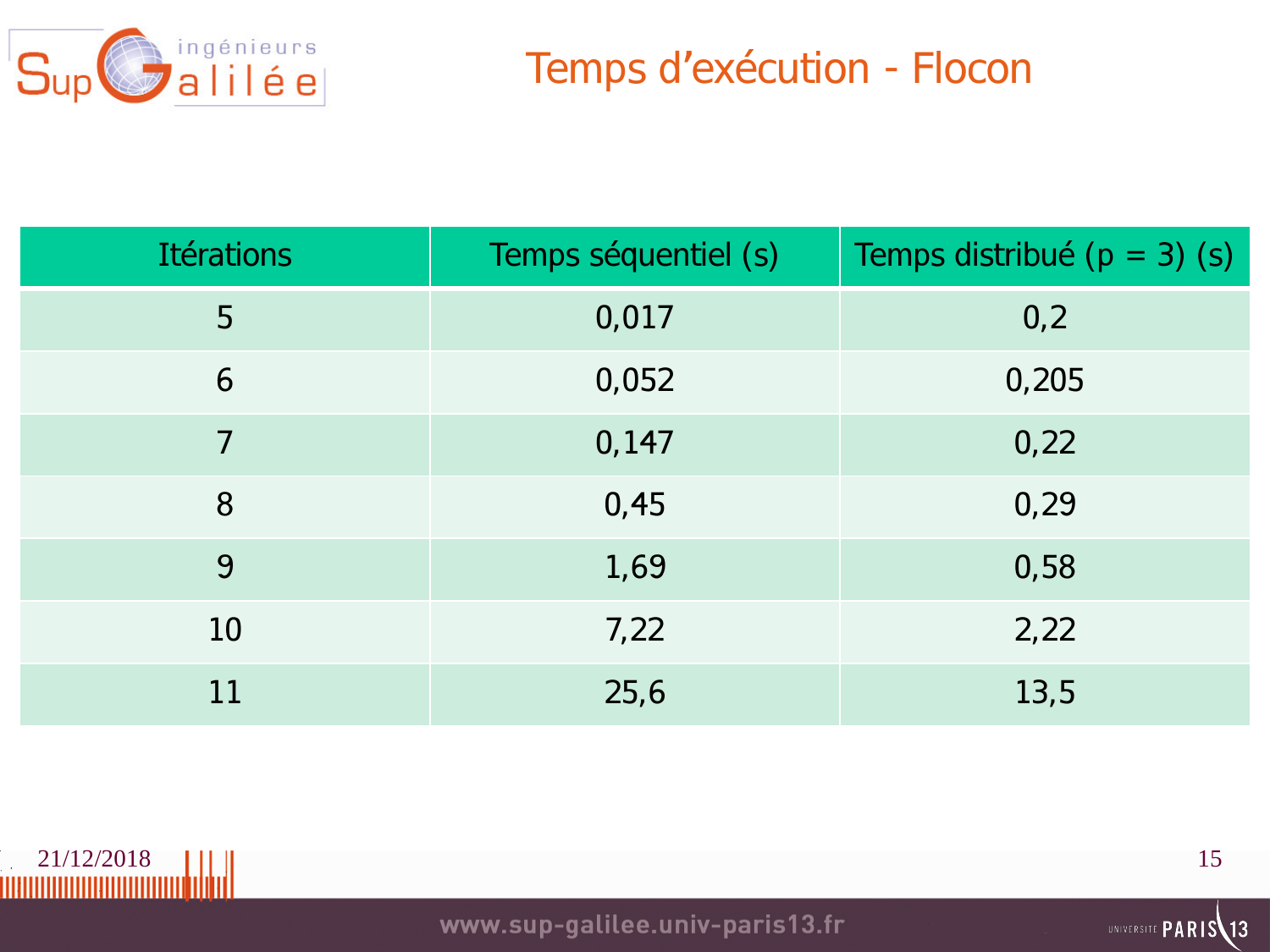

# Temps d’exécution - Flocon
| Itérations | Temps séquentiel (s) | Temps distribué (p = 3) (s) |
| --- | --- | --- |
| 5 | 0,017 | 0,2 |
| 6 | 0,052 | 0,205 |
| 7 | 0,147 | 0,22 |
| 8 | 0,45 | 0,29 |
| 9 | 1,69 | 0,58 |
| 10 | 7,22 | 2,22 |
| 11 | 25,6 | 13,5 |
21/12/2018
15